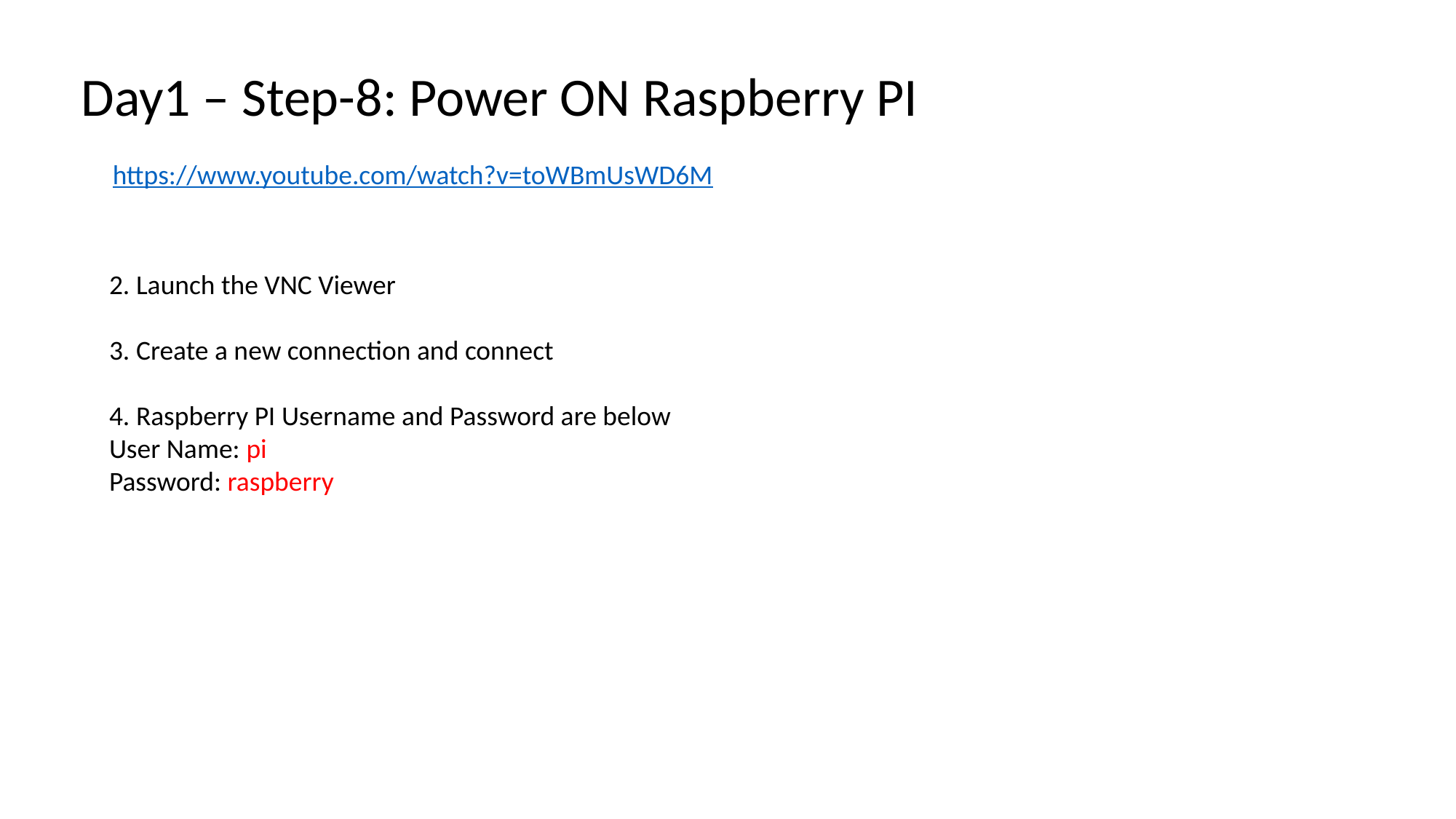

# Day1 – Step-8: Power ON Raspberry PI
https://www.youtube.com/watch?v=toWBmUsWD6M

2. Launch the VNC Viewer

3. Create a new connection and connect

4. Raspberry PI Username and Password are below
User Name: pi
Password: raspberry